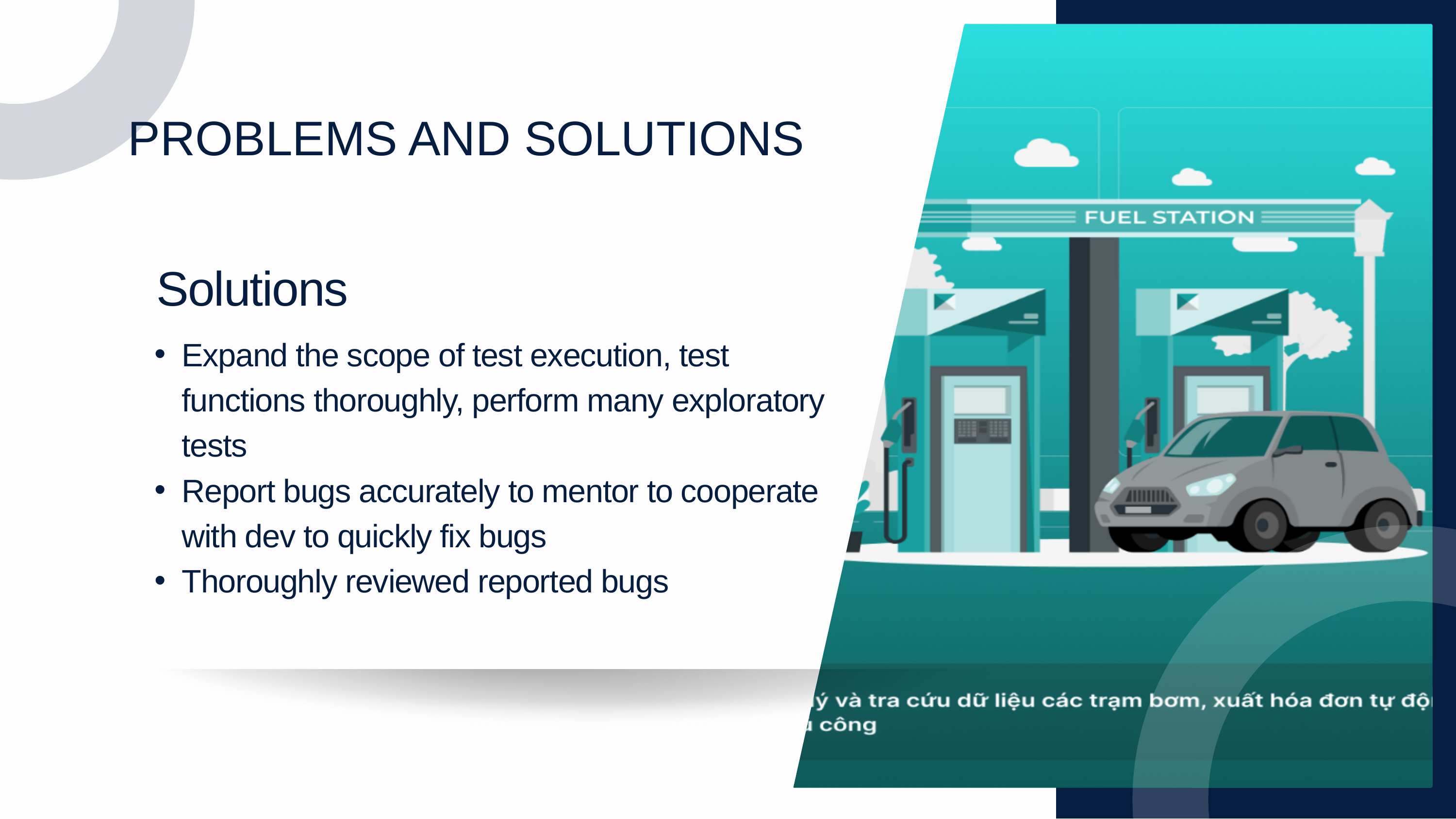

PROBLEMS AND SOLUTIONS
Solutions
Expand the scope of test execution, test functions thoroughly, perform many exploratory tests
Report bugs accurately to mentor to cooperate with dev to quickly fix bugs
Thoroughly reviewed reported bugs